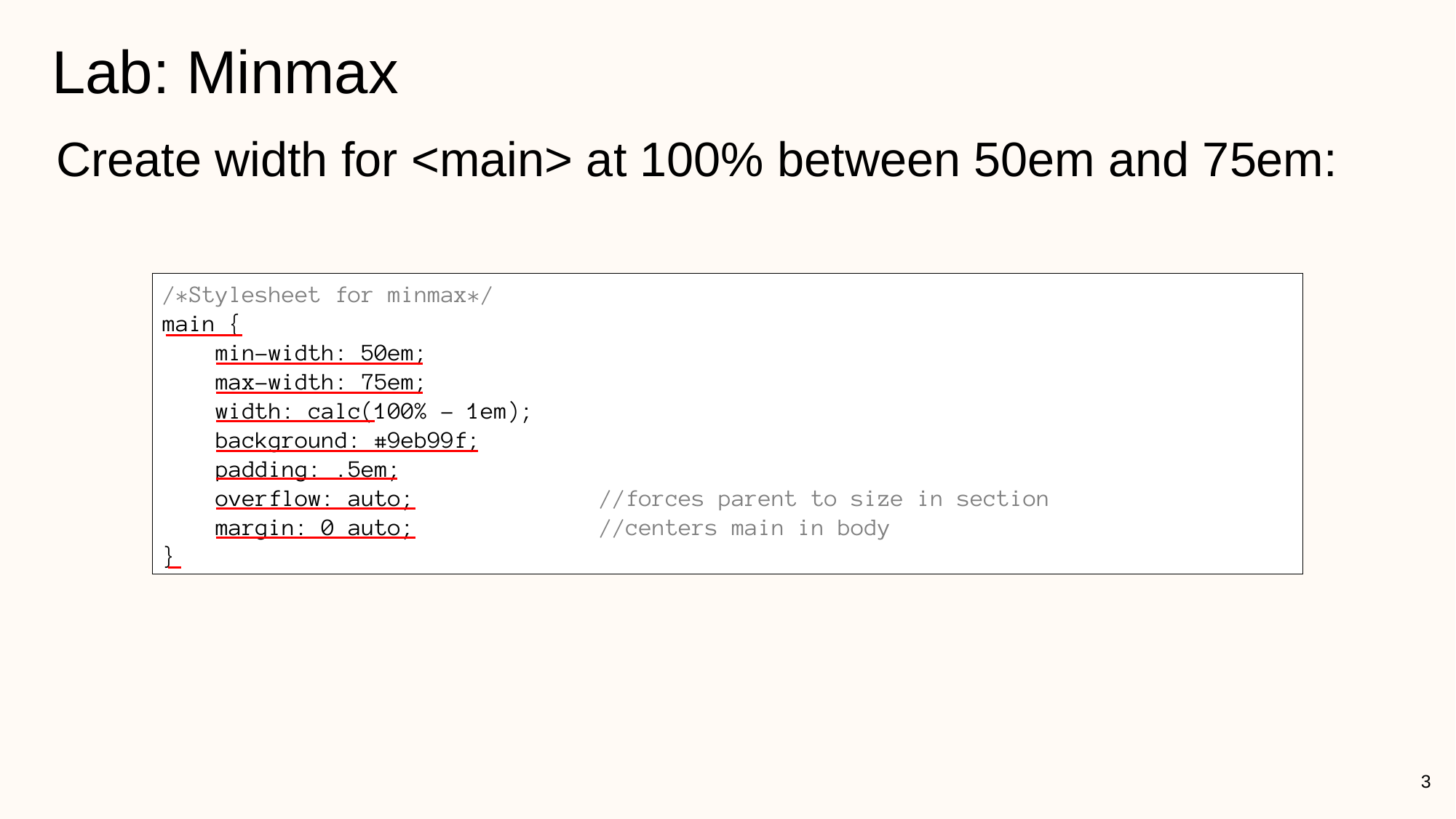

# Lab: Minmax
Create width for <main> at 100% between 50em and 75em:
/*Stylesheet for minmax*/
/*Stylesheet for minmax*/
main {
    min-width: 50em;
    max-width: 75em;
    width: calc(100% - 1em);
    background: #9eb99f;
    padding: .5em;
    overflow: auto;		//forces parent to size in section
    margin: 0 auto;		//centers main in body
}
3